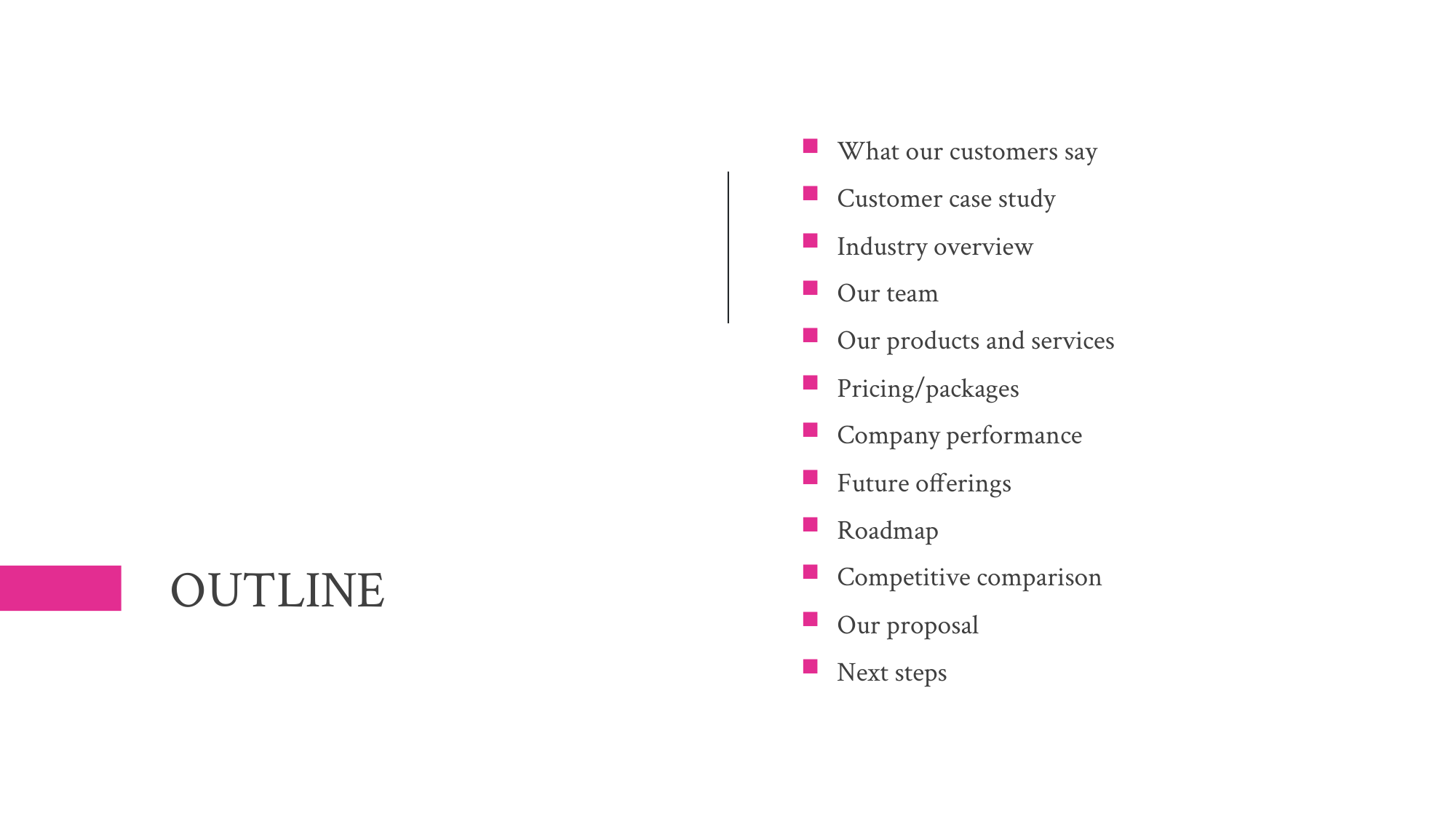

What our customers say
Customer case study
Industry overview
Our team
Our products and services
Pricing/packages
Company performance
Future offerings
Roadmap
Competitive comparison
Our proposal
Next steps
# Outline